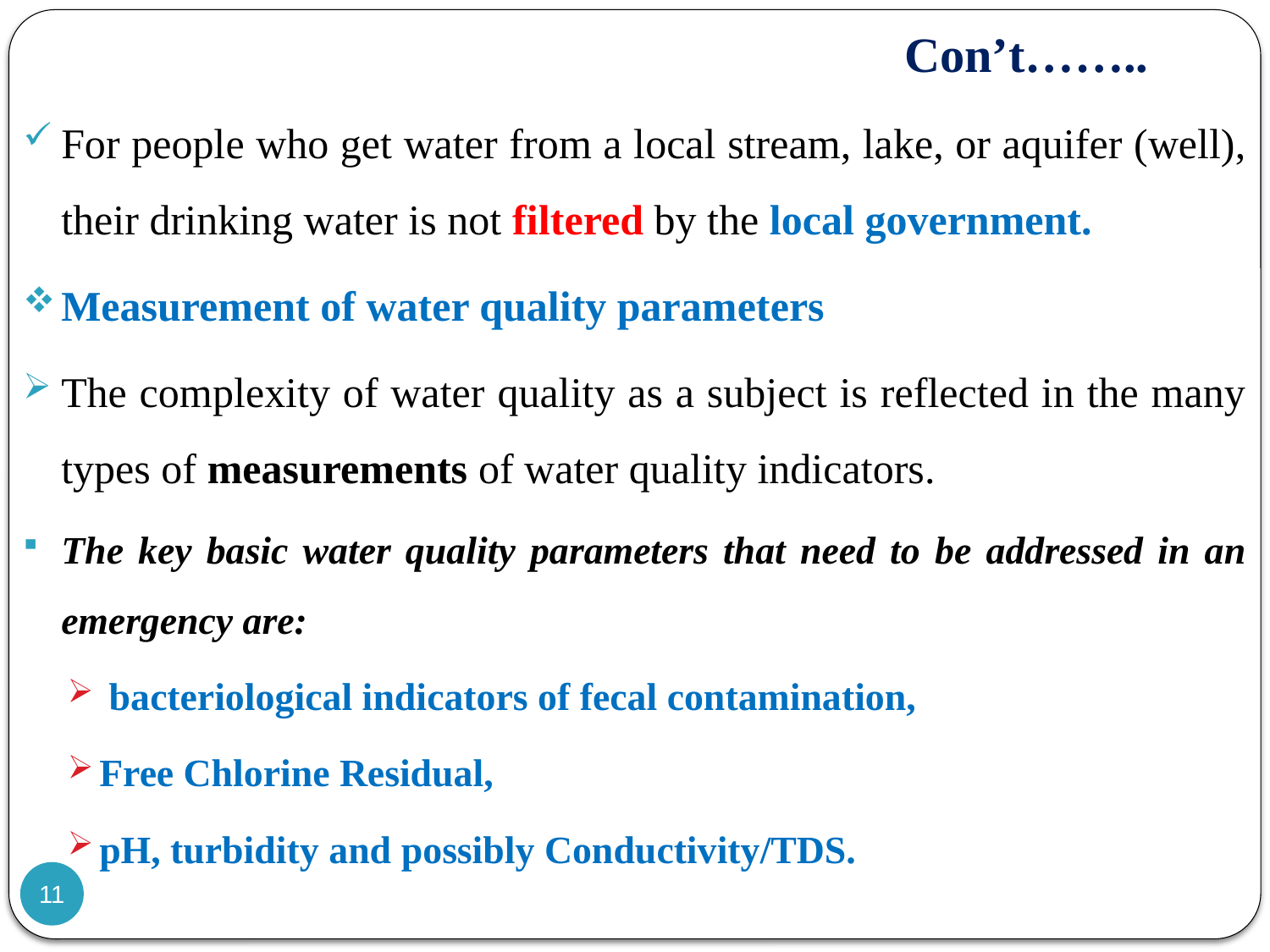

# Con’t……..
For people who get water from a local stream, lake, or aquifer (well), their drinking water is not filtered by the local government.
Measurement of water quality parameters
The complexity of water quality as a subject is reflected in the many types of measurements of water quality indicators.
The key basic water quality parameters that need to be addressed in an emergency are:
 bacteriological indicators of fecal contamination,
Free Chlorine Residual,
pH, turbidity and possibly Conductivity/TDS.

11